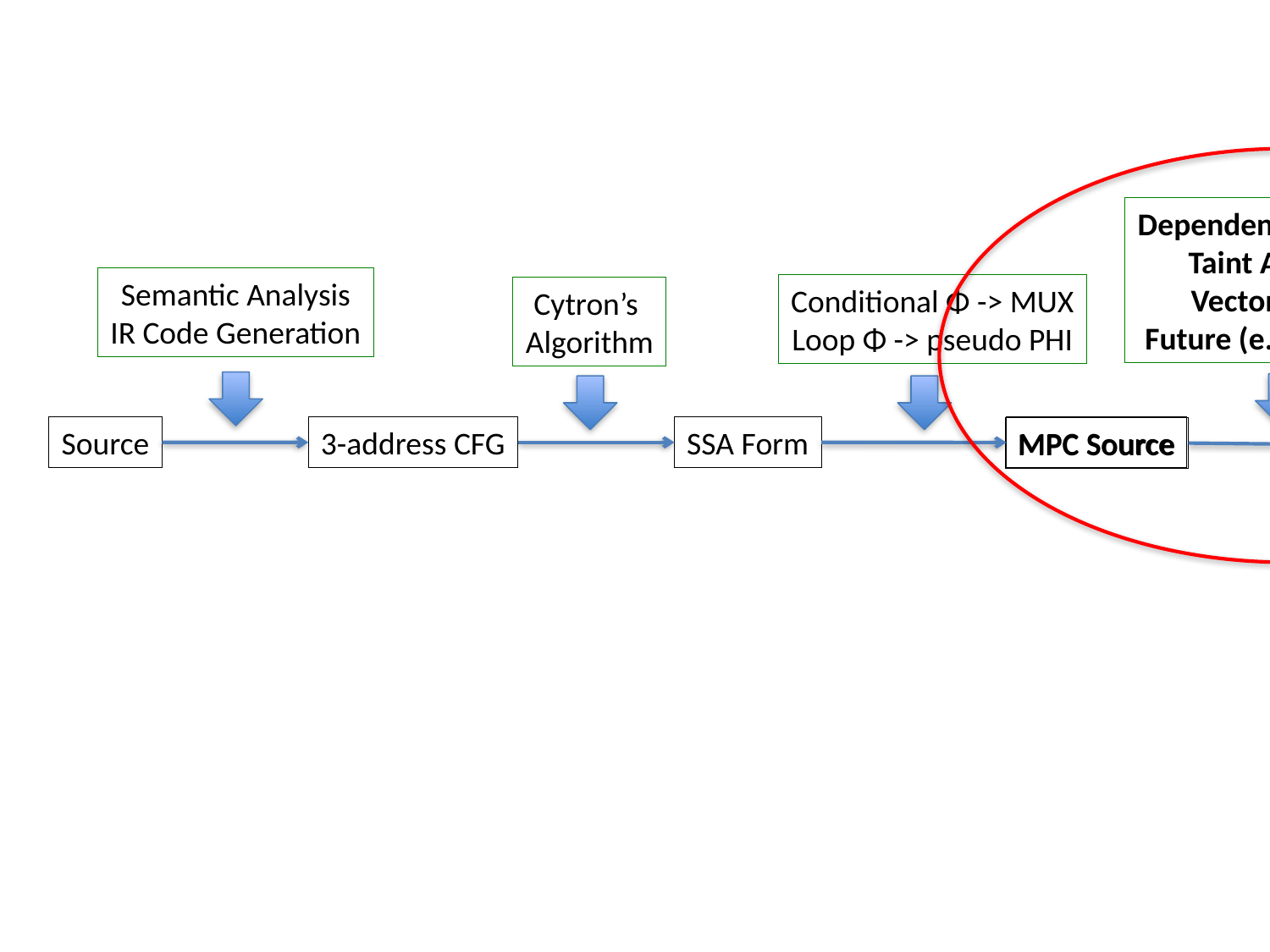

Dependence Analysis
Taint Analysis
Vectorization
Future (e.g., mixing)
Semantic Analysis
IR Code Generation
Conditional Φ -> MUX
Loop Φ -> pseudo PHI
Cytron’s
Algorithm
Target Code Generation

Optimized
MPC Source
Source
3-address CFG
SSA Form
MPC Source
MPC Source
MOTION